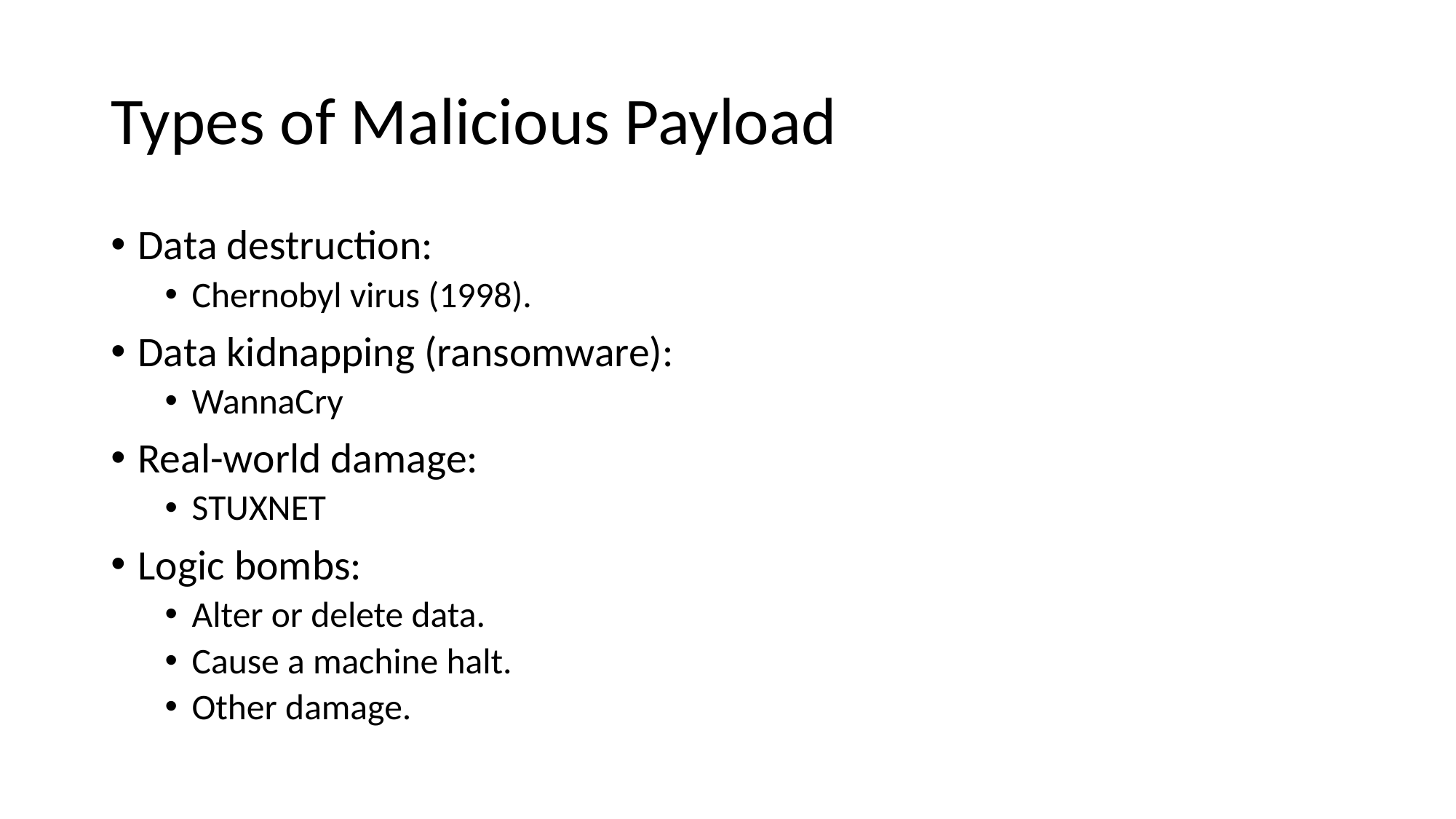

# Types of Malicious Payload
Data destruction:
Chernobyl virus (1998).
Data kidnapping (ransomware):
WannaCry
Real-world damage:
STUXNET
Logic bombs:
Alter or delete data.
Cause a machine halt.
Other damage.